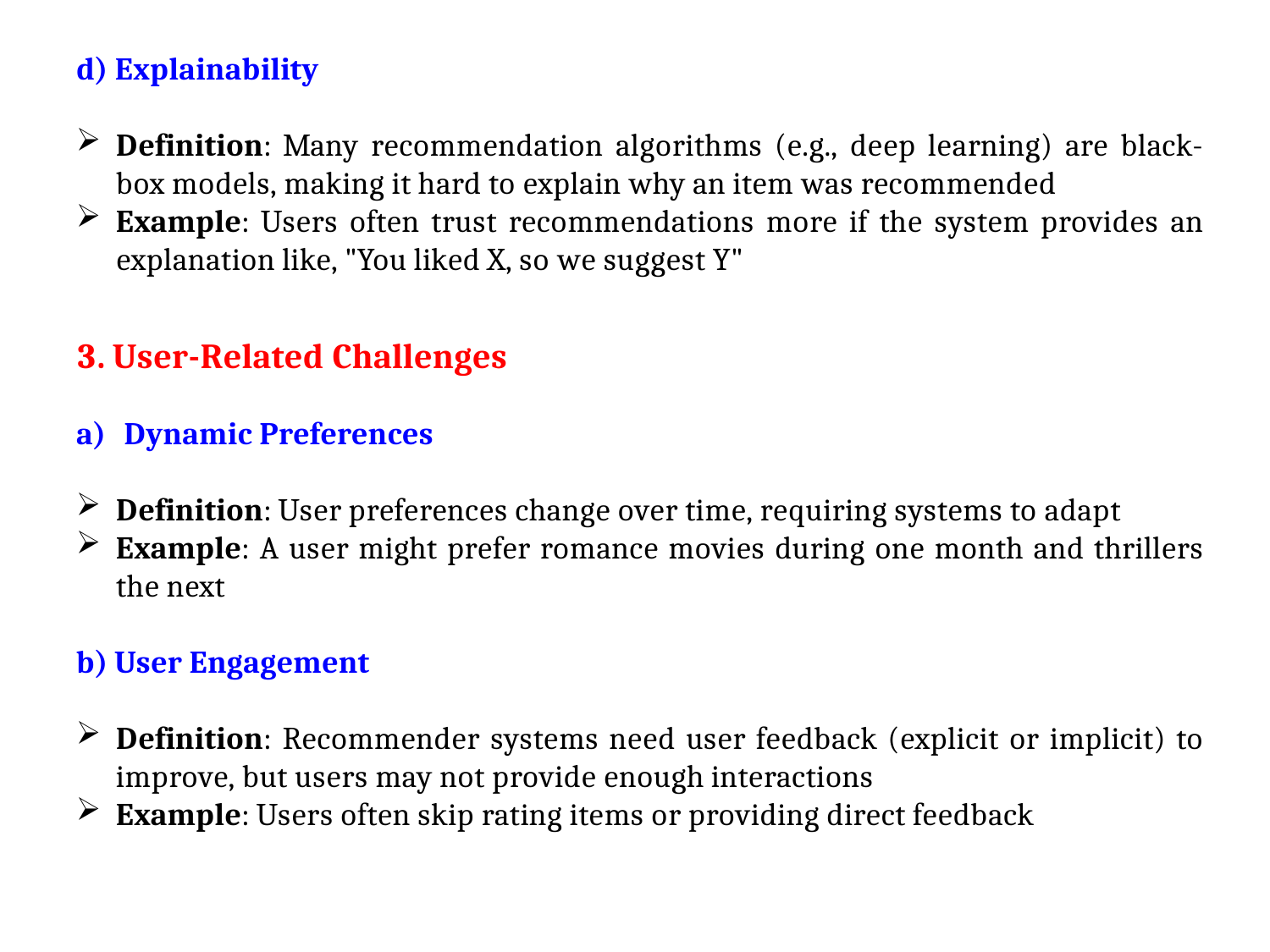

d) Explainability

Definition: Many recommendation algorithms (e.g., deep learning) are black-box models, making it hard to explain why an item was recommended
Example: Users often trust recommendations more if the system provides an explanation like, "You liked X, so we suggest Y"
3. User-Related Challenges

Dynamic Preferences

Definition: User preferences change over time, requiring systems to adapt
Example: A user might prefer romance movies during one month and thrillers the next

b) User Engagement

Definition: Recommender systems need user feedback (explicit or implicit) to improve, but users may not provide enough interactions
Example: Users often skip rating items or providing direct feedback